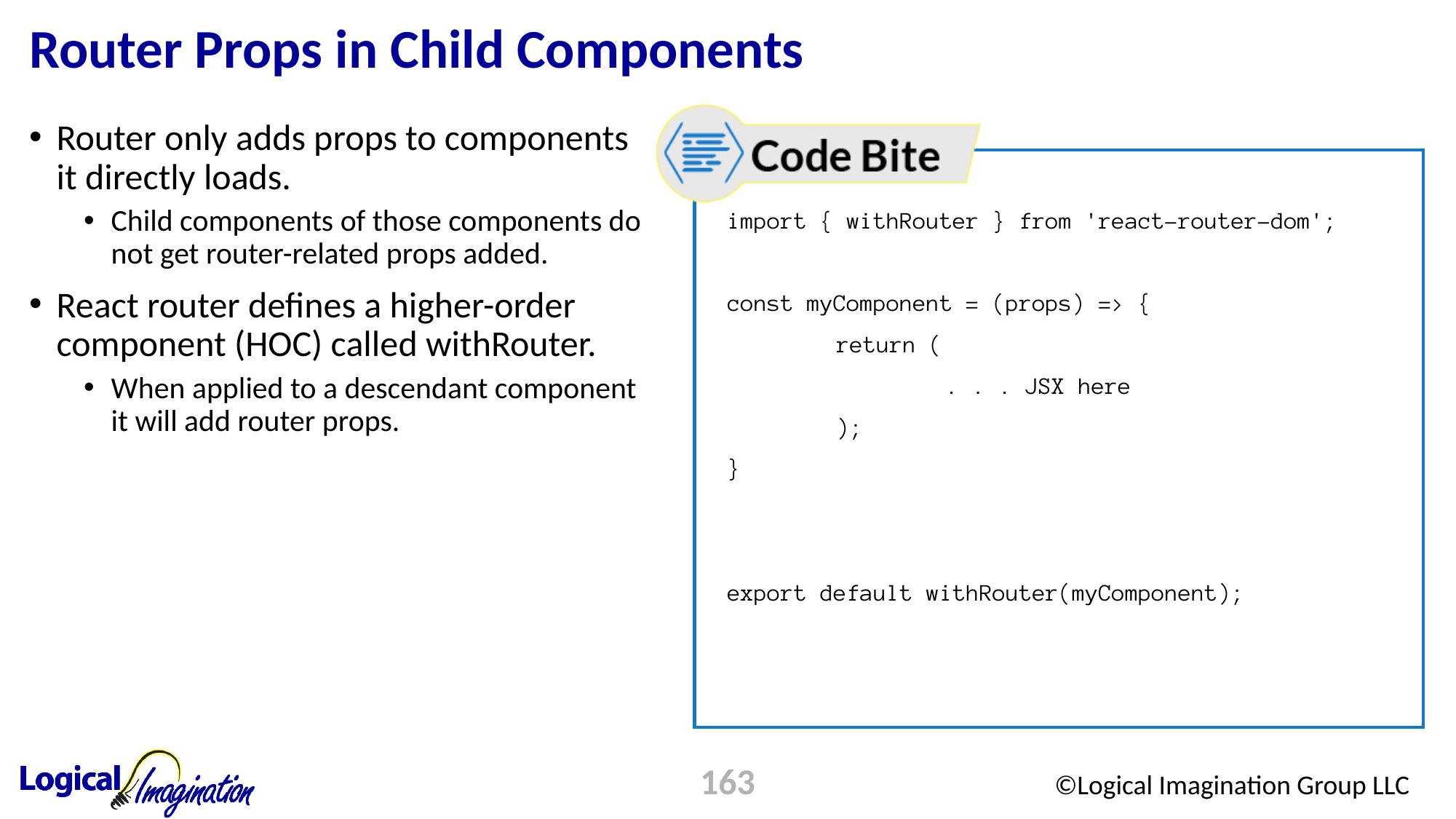

# Router Props in Child Components
Router only adds props to components it directly loads.
Child components of those components do not get router-related props added.
React router defines a higher-order component (HOC) called withRouter.
When applied to a descendant component it will add router props.

import { withRouter } from 'react-router-dom';

const myComponent = (props) => {
	return (
		. . . JSX here
	);
}

export default withRouter(myComponent);
163